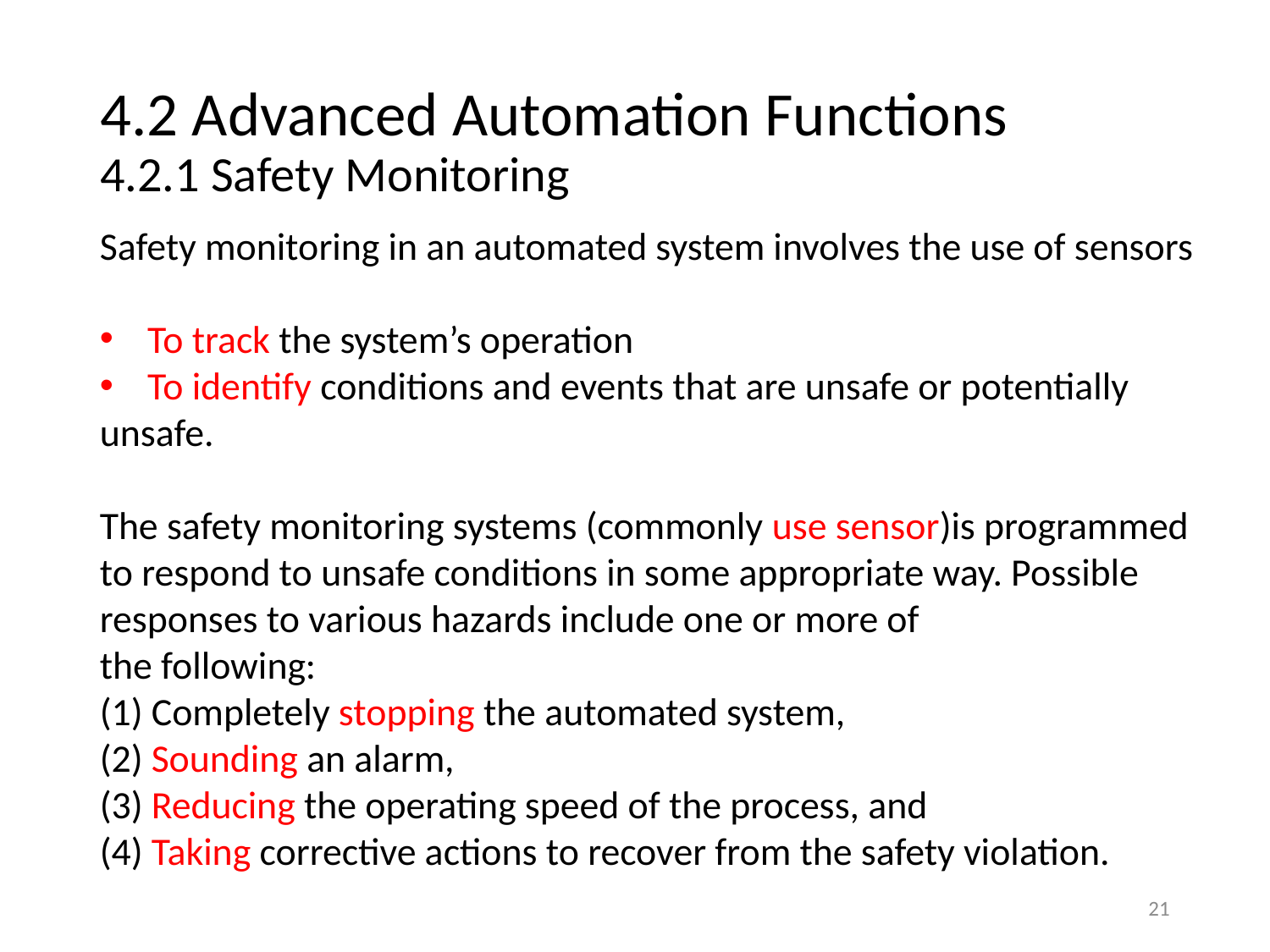

# 4.2 Advanced Automation Functions 4.2.1 Safety Monitoring
Safety monitoring in an automated system involves the use of sensors

To track the system’s operation
To identify conditions and events that are unsafe or potentially
unsafe.

The safety monitoring systems (commonly use sensor)is programmed to respond to unsafe conditions in some appropriate way. Possible responses to various hazards include one or more of
the following:
(1) Completely stopping the automated system,
(2) Sounding an alarm,
(3) Reducing the operating speed of the process, and
(4) Taking corrective actions to recover from the safety violation.
21